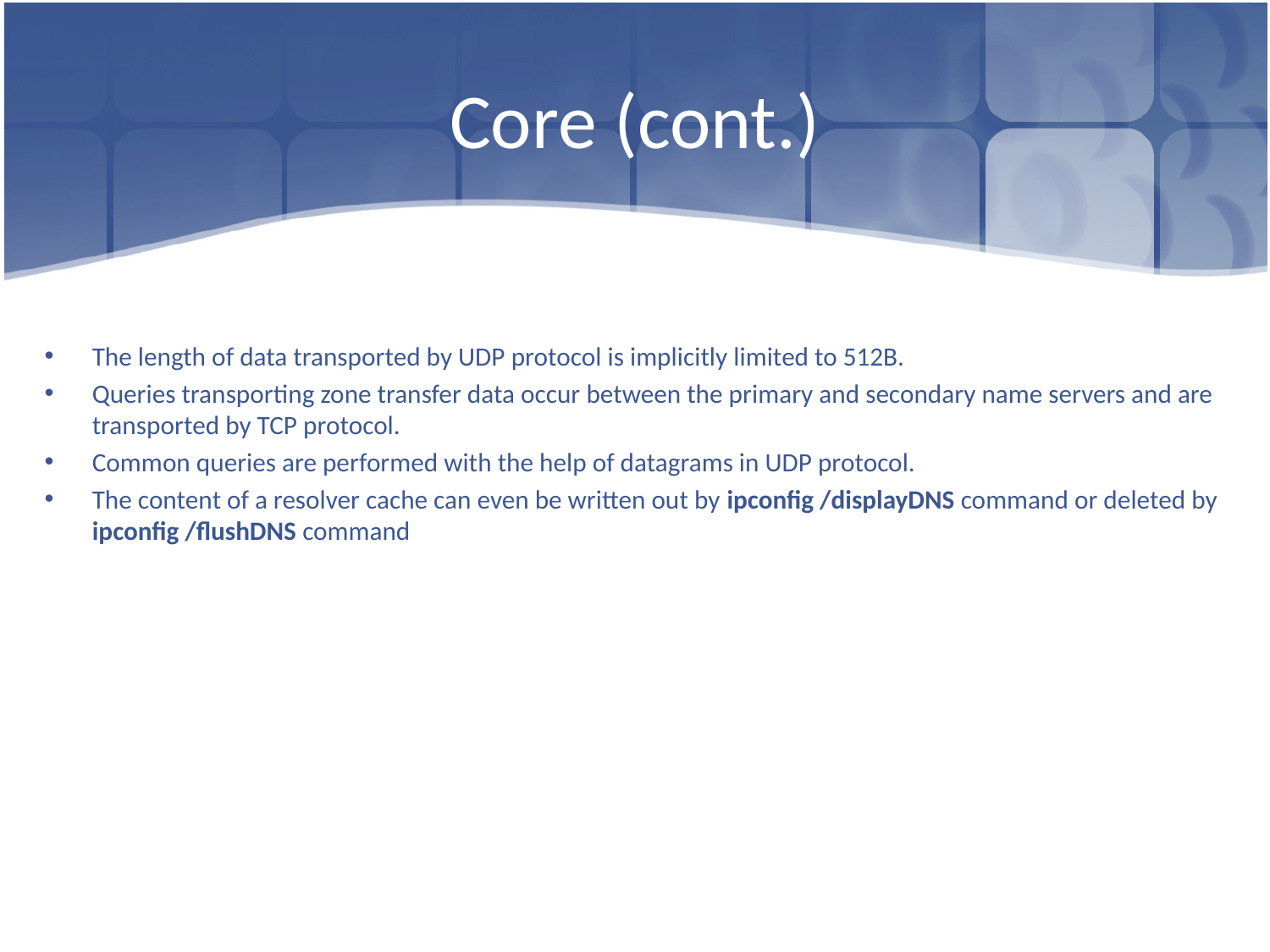

# Core (cont.)

The length of data transported by UDP protocol is implicitly limited to 512B.
Queries transporting zone transfer data occur between the primary and secondary name servers and are transported by TCP protocol.
Common queries are performed with the help of datagrams in UDP protocol.
The content of a resolver cache can even be written out by ipconfig /displayDNS command or deleted by ipconfig /flushDNS command